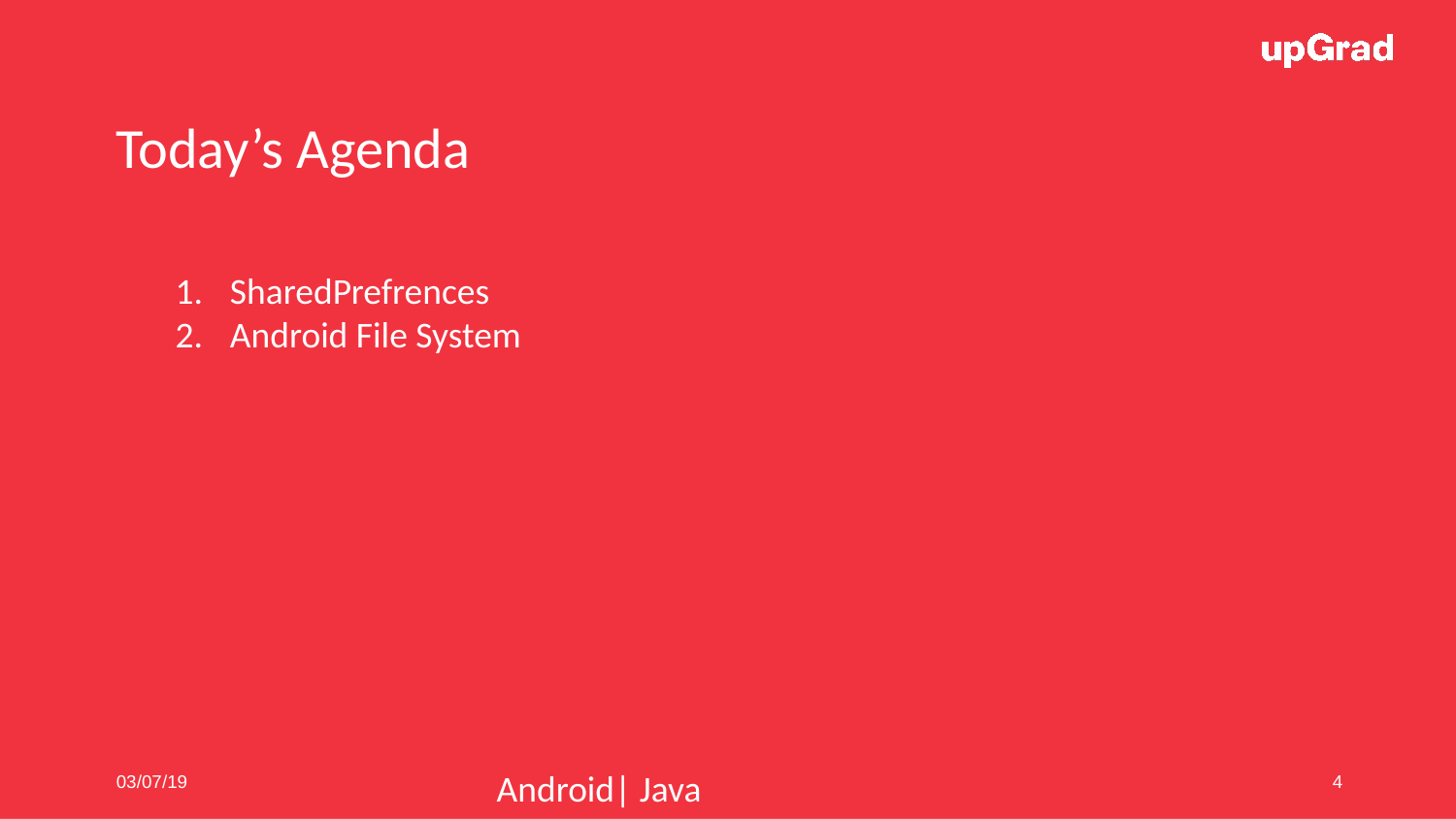

Today’s Agenda
SharedPrefrences
Android File System
03/07/19
Android| Java

4